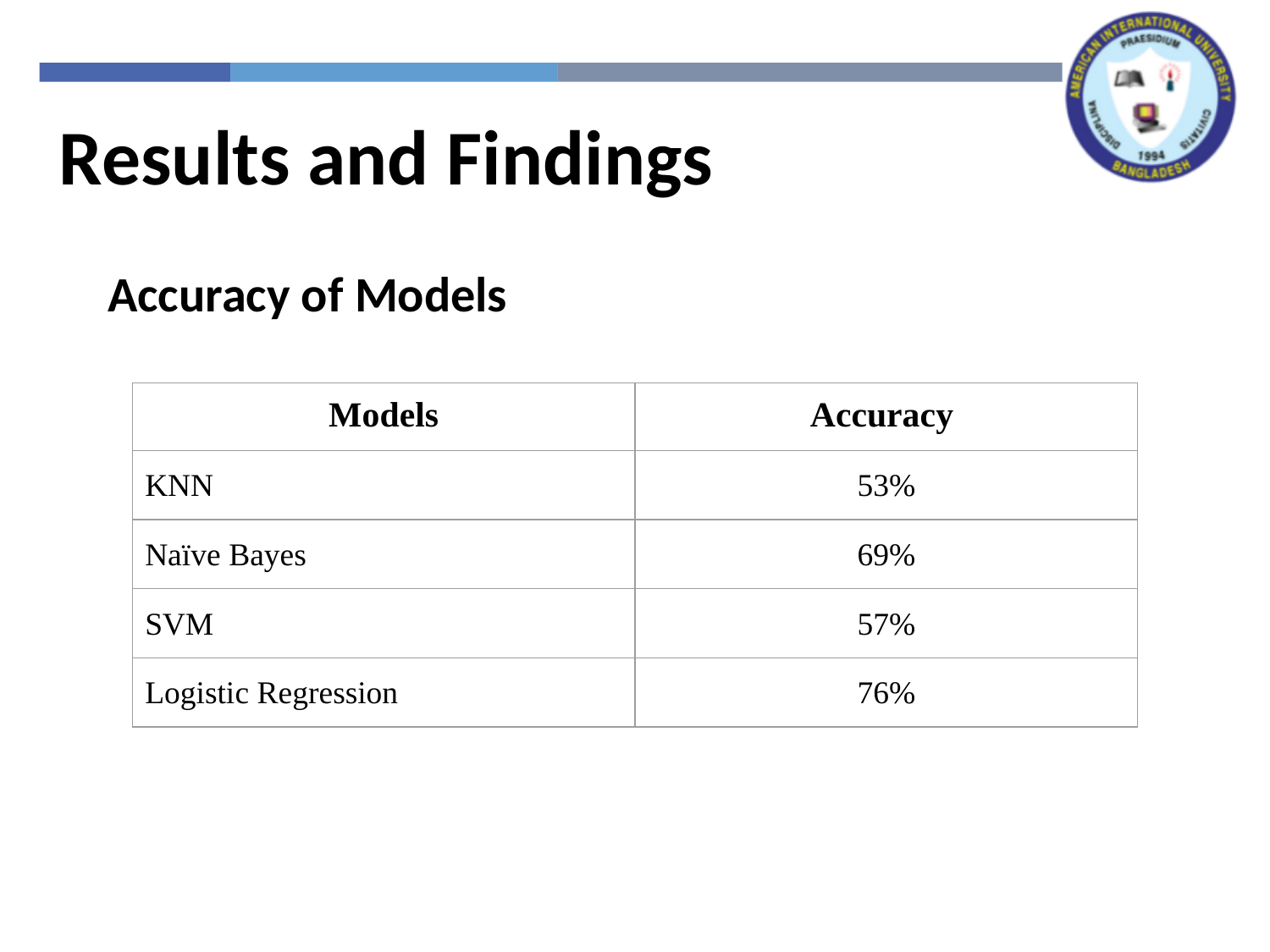

Results and Findings

Accuracy of Models
| Models | Accuracy |
| --- | --- |
| KNN | 53% |
| Naïve Bayes | 69% |
| SVM | 57% |
| Logistic Regression | 76% |